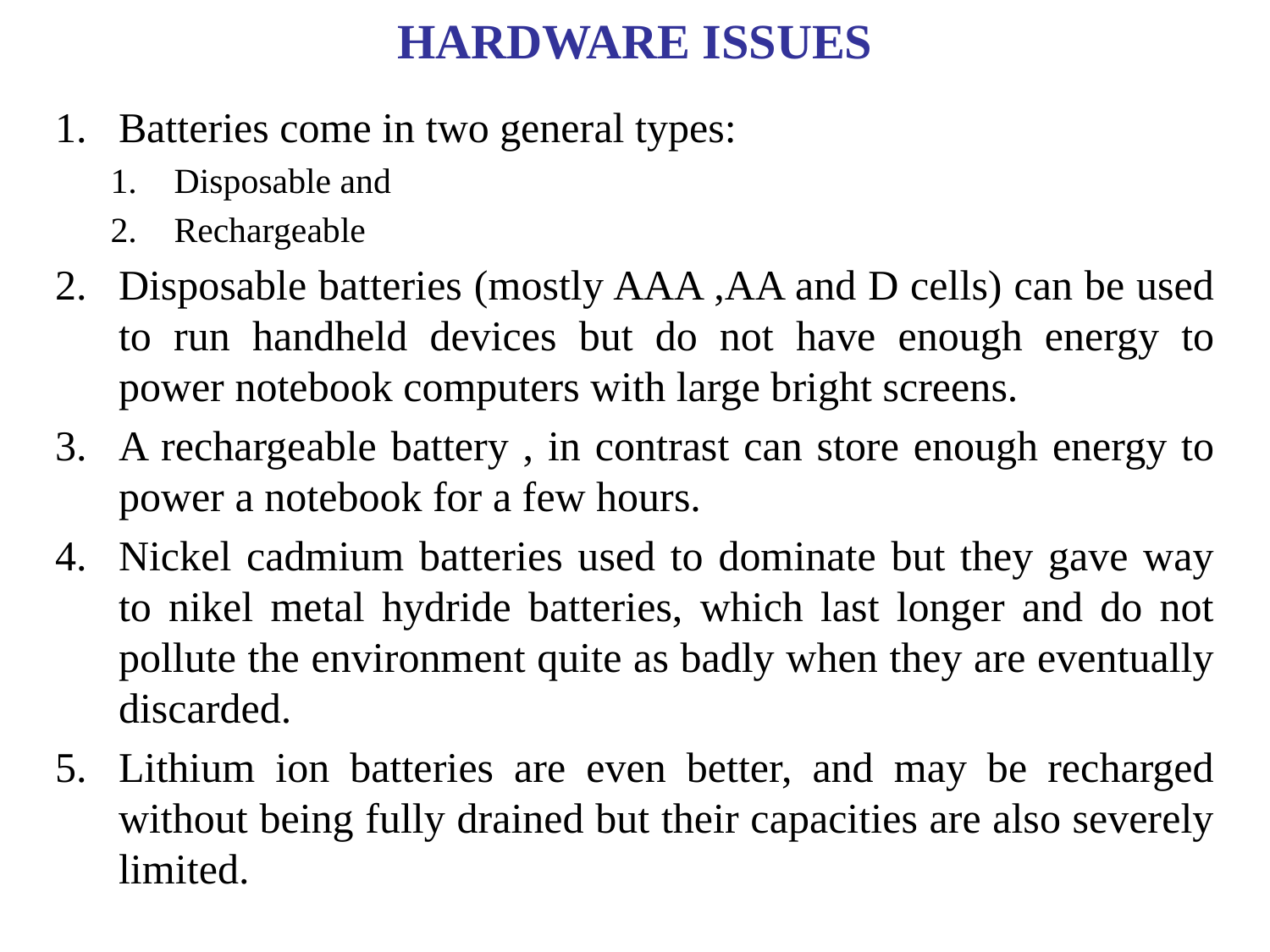

# HARDWARE ISSUES
Batteries come in two general types:
Disposable and
Rechargeable
Disposable batteries (mostly AAA ,AA and D cells) can be used to run handheld devices but do not have enough energy to power notebook computers with large bright screens.
A rechargeable battery , in contrast can store enough energy to power a notebook for a few hours.
Nickel cadmium batteries used to dominate but they gave way to nikel metal hydride batteries, which last longer and do not pollute the environment quite as badly when they are eventually discarded.
Lithium ion batteries are even better, and may be recharged without being fully drained but their capacities are also severely limited.